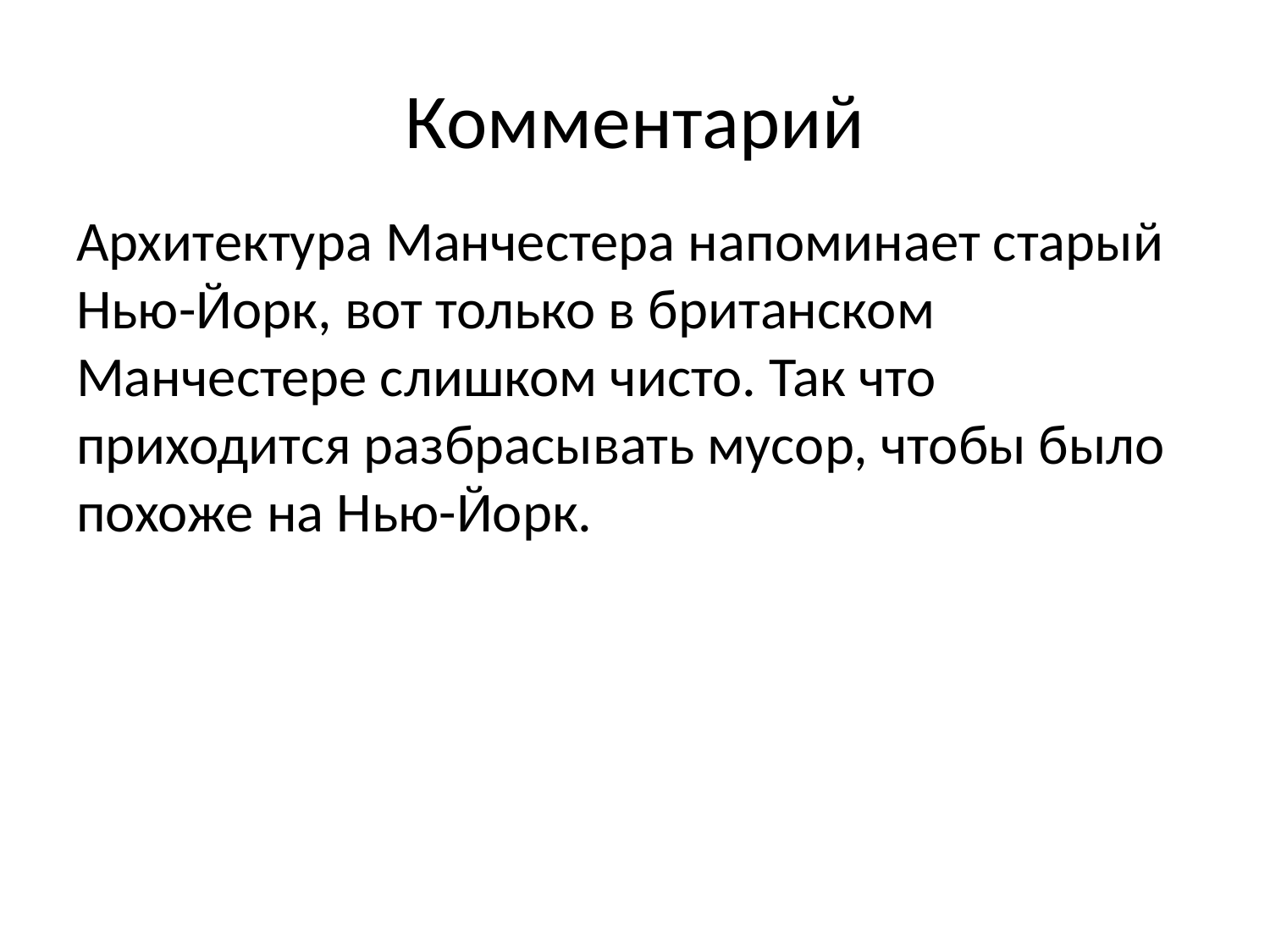

# Комментарий
Архитектура Манчестера напоминает старый Нью-Йорк, вот только в британском Манчестере слишком чисто. Так что приходится разбрасывать мусор, чтобы было похоже на Нью-Йорк.